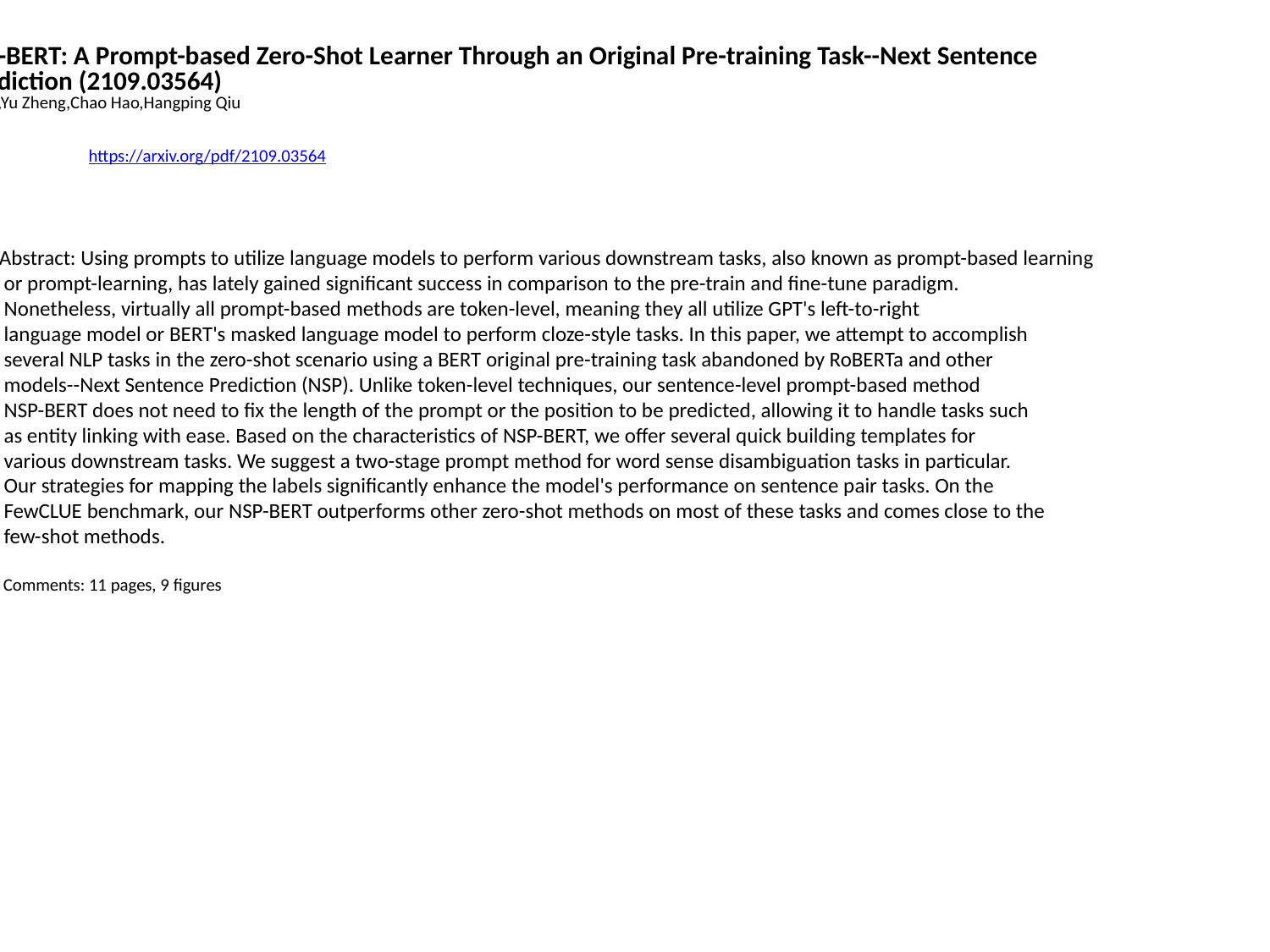

NSP-BERT: A Prompt-based Zero-Shot Learner Through an Original Pre-training Task--Next Sentence
 Prediction (2109.03564)
Yi Sun,Yu Zheng,Chao Hao,Hangping Qiu

https://arxiv.org/pdf/2109.03564

Abstract: Using prompts to utilize language models to perform various downstream tasks, also known as prompt-based learning
 or prompt-learning, has lately gained significant success in comparison to the pre-train and fine-tune paradigm.
 Nonetheless, virtually all prompt-based methods are token-level, meaning they all utilize GPT's left-to-right
 language model or BERT's masked language model to perform cloze-style tasks. In this paper, we attempt to accomplish
 several NLP tasks in the zero-shot scenario using a BERT original pre-training task abandoned by RoBERTa and other
 models--Next Sentence Prediction (NSP). Unlike token-level techniques, our sentence-level prompt-based method
 NSP-BERT does not need to fix the length of the prompt or the position to be predicted, allowing it to handle tasks such
 as entity linking with ease. Based on the characteristics of NSP-BERT, we offer several quick building templates for
 various downstream tasks. We suggest a two-stage prompt method for word sense disambiguation tasks in particular.
 Our strategies for mapping the labels significantly enhance the model's performance on sentence pair tasks. On the
 FewCLUE benchmark, our NSP-BERT outperforms other zero-shot methods on most of these tasks and comes close to the
 few-shot methods.
 Comments: 11 pages, 9 figures